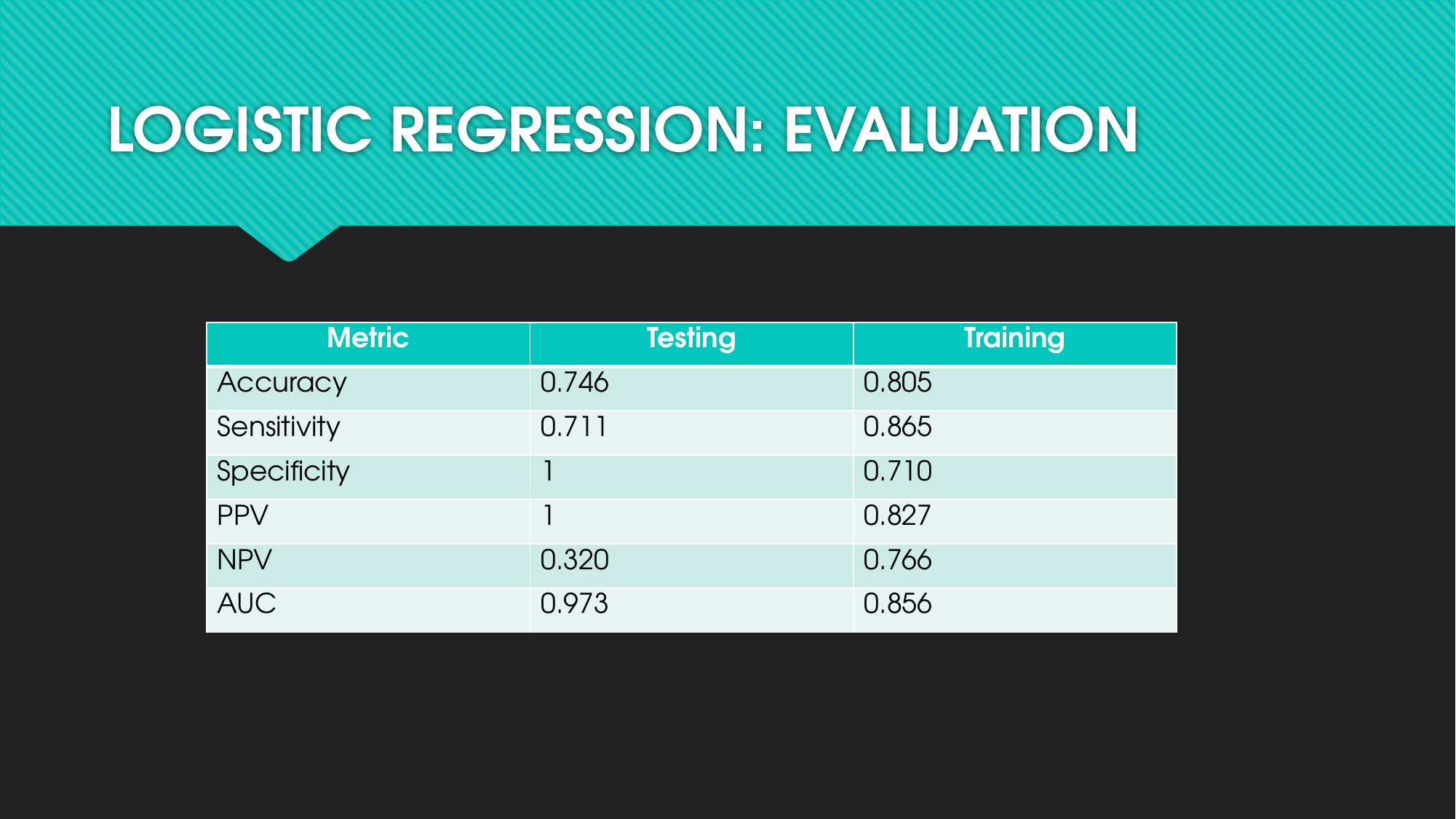

# LOGISTIC REGRESSION: EVALUATION
| Metric | Testing | Training |
| --- | --- | --- |
| Accuracy | 0.746 | 0.805 |
| Sensitivity | 0.711 | 0.865 |
| Specificity | 1 | 0.710 |
| PPV | 1 | 0.827 |
| NPV | 0.320 | 0.766 |
| AUC | 0.973 | 0.856 |